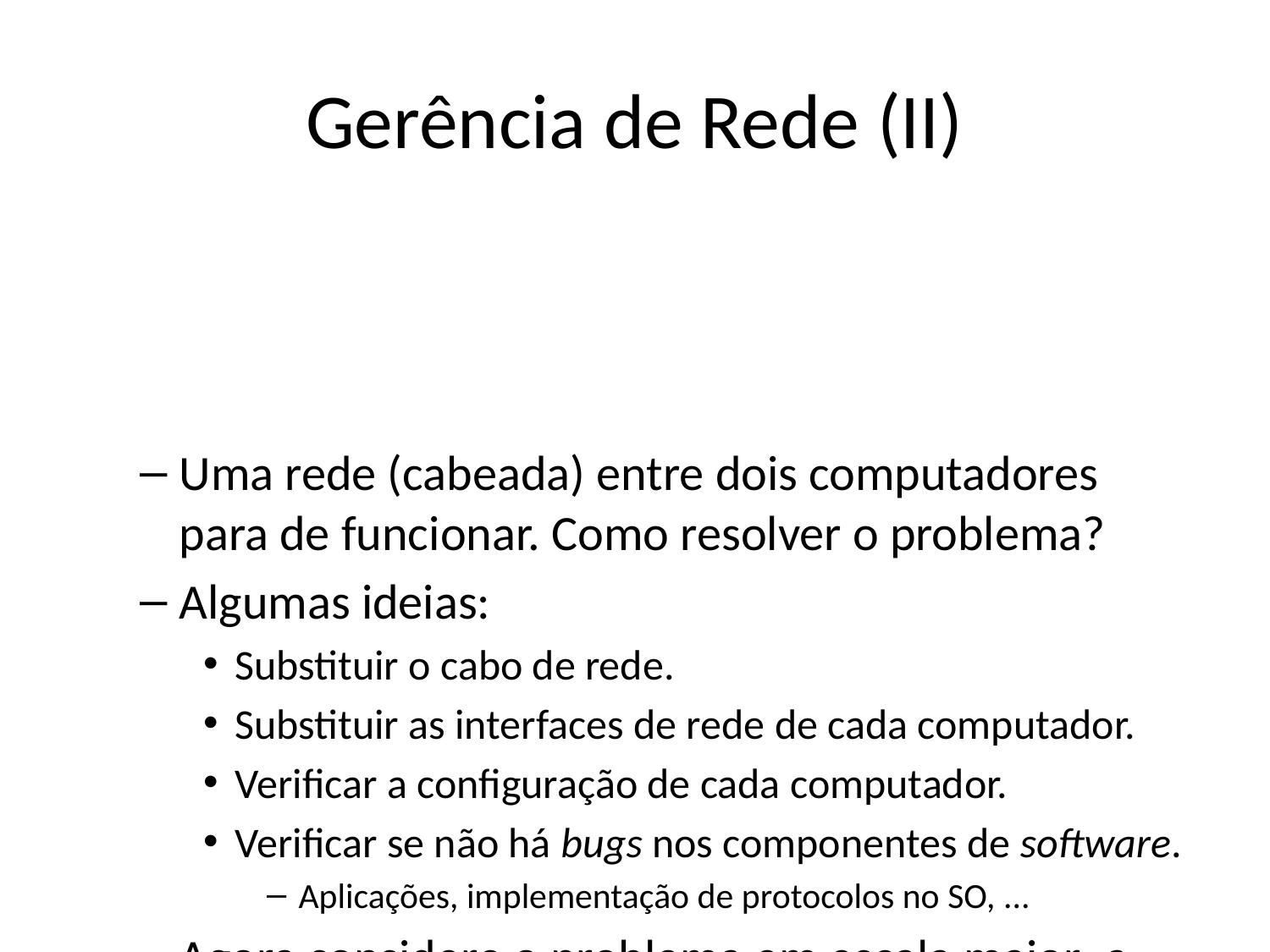

# Gerência de Rede (II)

Uma rede (cabeada) entre dois computadores para de funcionar. Como resolver o problema?
Algumas ideias:
Substituir o cabo de rede.
Substituir as interfaces de rede de cada computador.
Verificar a configuração de cada computador.
Verificar se não há bugs nos componentes de software.
Aplicações, implementação de protocolos no SO, ...
Agora considere o problema em escala maior: a rede da UFF parou de funcionar.
Como resolver o problema?
Antes disso: como diagnosticar o problema?
Antes disso: como isolar o dispositivo (host, roteador, switch, ...) que causa o problema?
Antes disso: como identificar a “região” da rede na qual se encontra o dispositivo culpado?